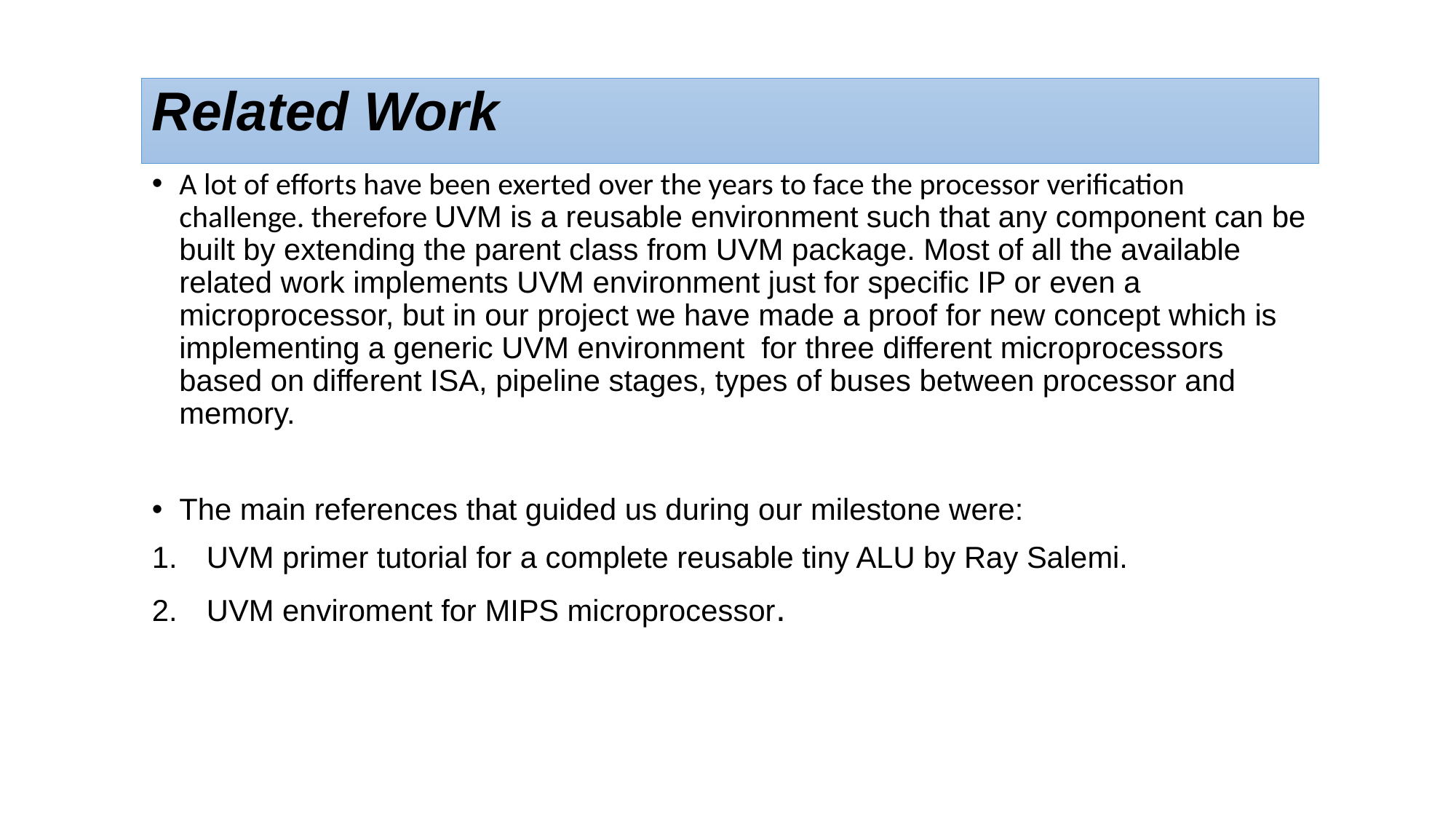

Related Work
A lot of efforts have been exerted over the years to face the processor verification challenge. therefore UVM is a reusable environment such that any component can be built by extending the parent class from UVM package. Most of all the available related work implements UVM environment just for specific IP or even a microprocessor, but in our project we have made a proof for new concept which is  implementing a generic UVM environment  for three different microprocessors based on different ISA, pipeline stages, types of buses between processor and memory.

The main references that guided us during our milestone were:
UVM primer tutorial for a complete reusable tiny ALU by Ray Salemi.
UVM enviroment for MIPS microprocessor.